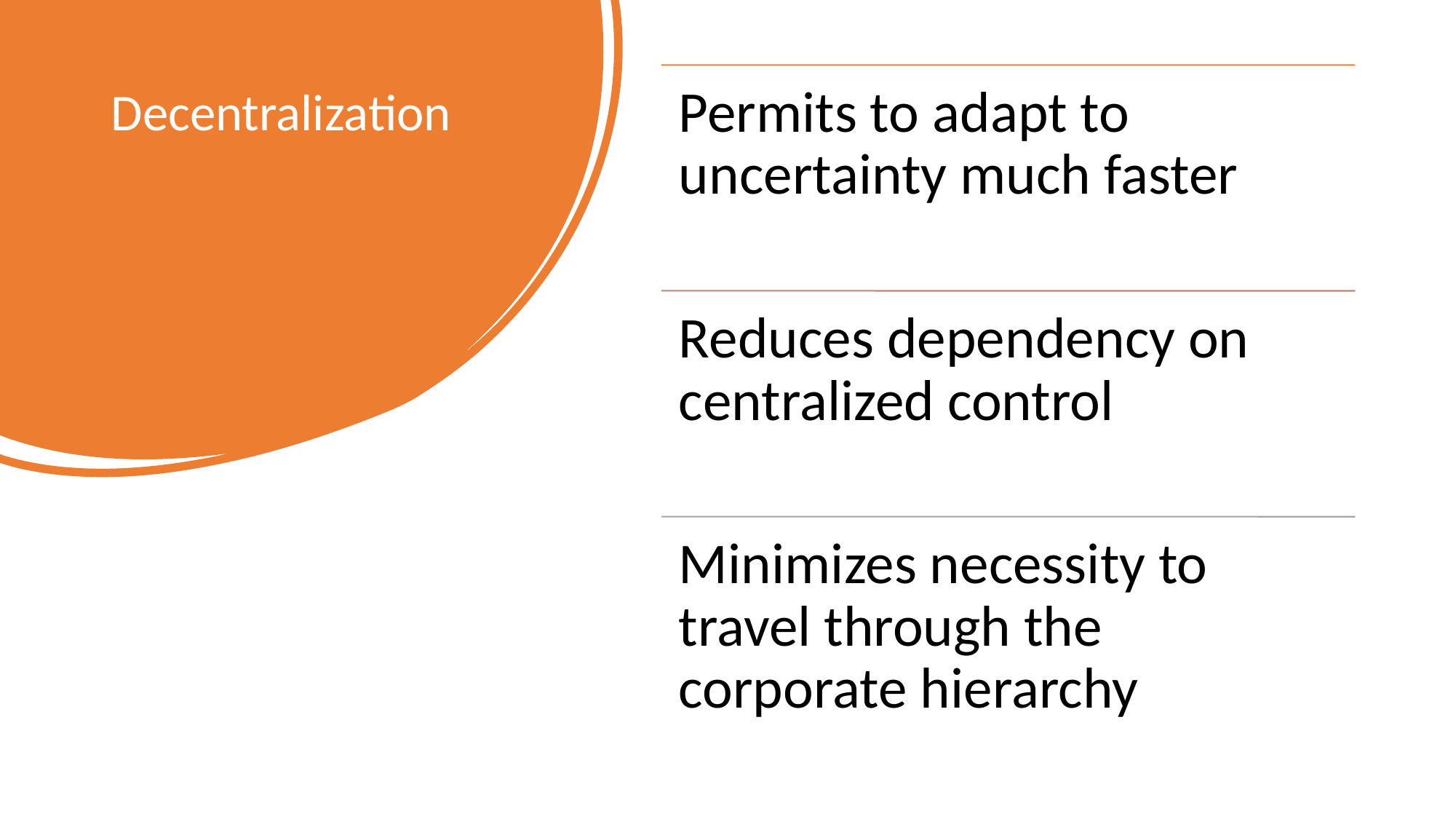

Permits to adapt to uncertainty much faster
Reduces dependency on centralized control
Minimizes necessity to travel through the corporate hierarchy
# Decentralization